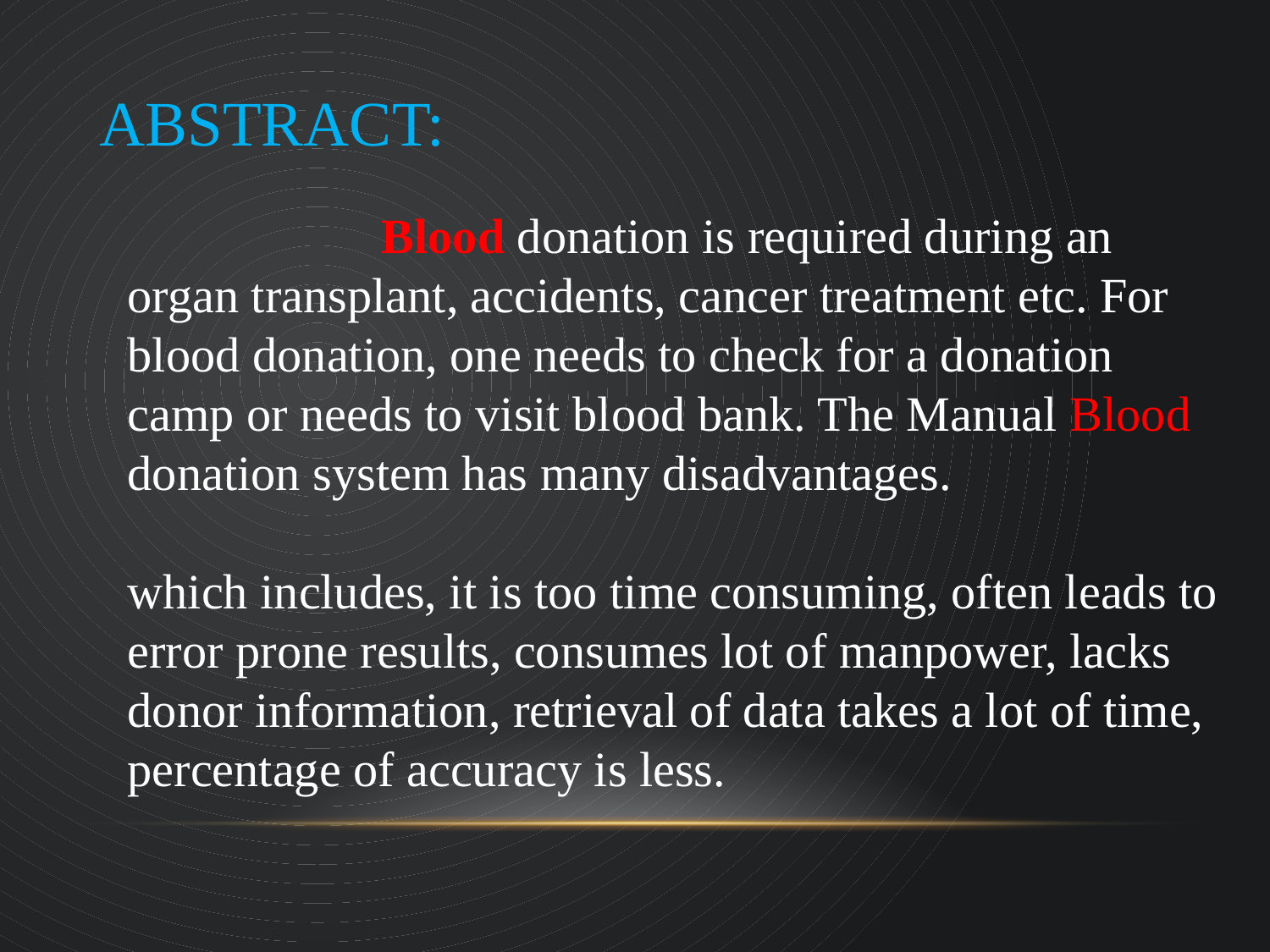

ABSTRACT:
		Blood donation is required during an organ transplant, accidents, cancer treatment etc. For blood donation, one needs to check for a donation camp or needs to visit blood bank. The Manual Blood donation system has many disadvantages.

which includes, it is too time consuming, often leads to error prone results, consumes lot of manpower, lacks donor information, retrieval of data takes a lot of time, percentage of accuracy is less.